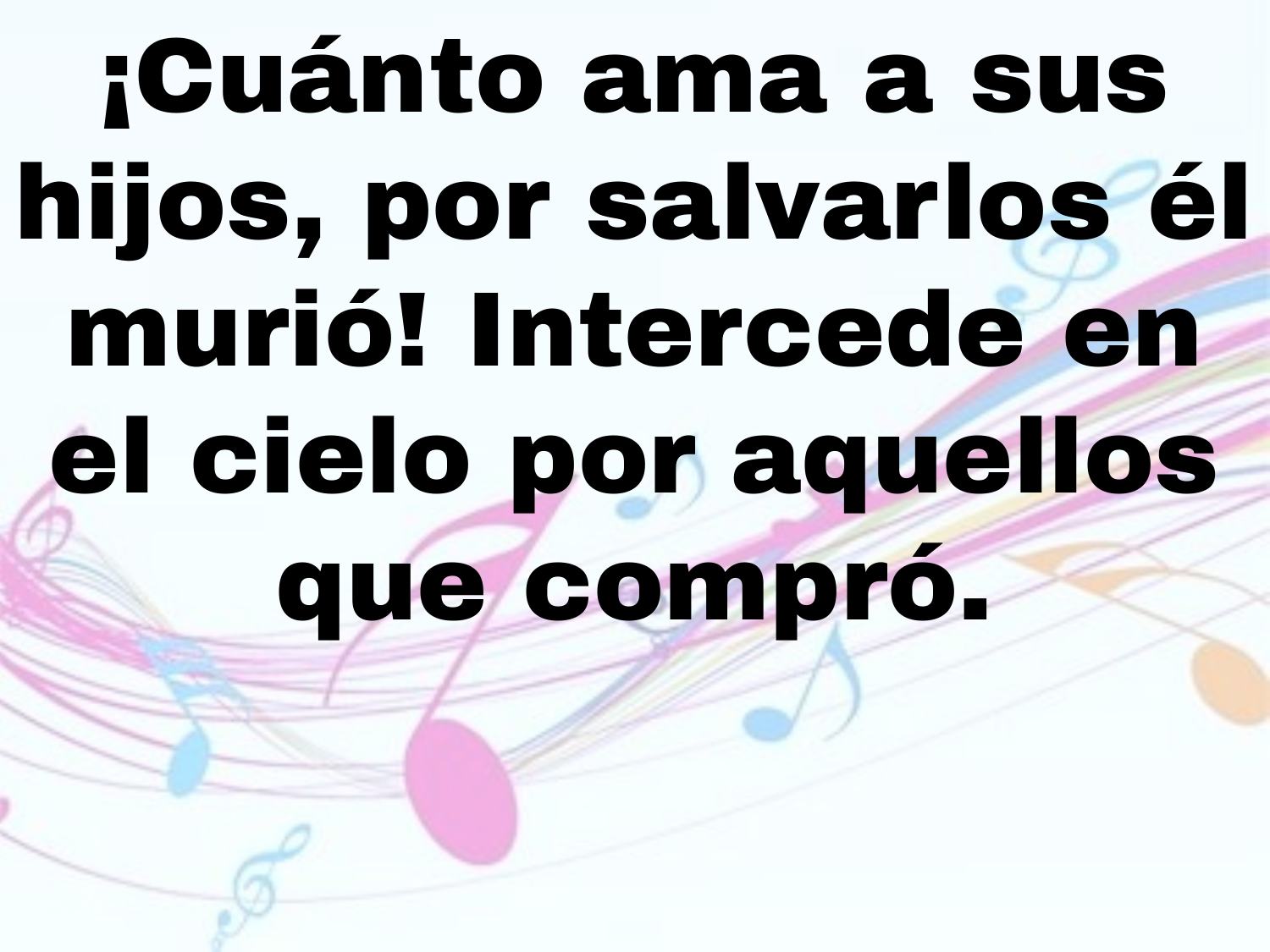

¡Cuánto ama a sus hijos, por salvarlos él murió! Intercede en el cielo por aquellos que compró.